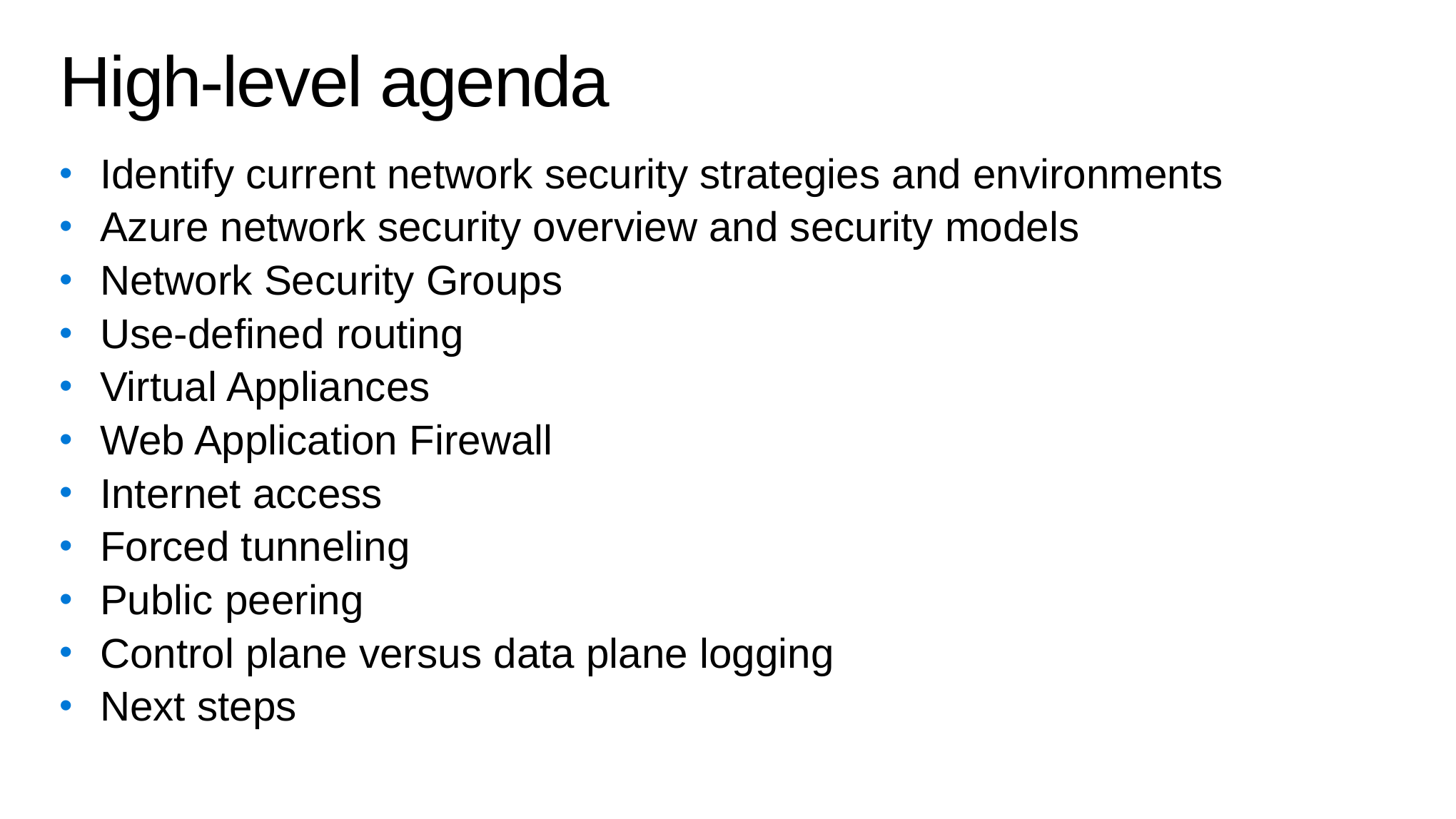

# High-level agenda
Identify current network security strategies and environments
Azure network security overview and security models
Network Security Groups
Use-defined routing
Virtual Appliances
Web Application Firewall
Internet access
Forced tunneling
Public peering
Control plane versus data plane logging
Next steps